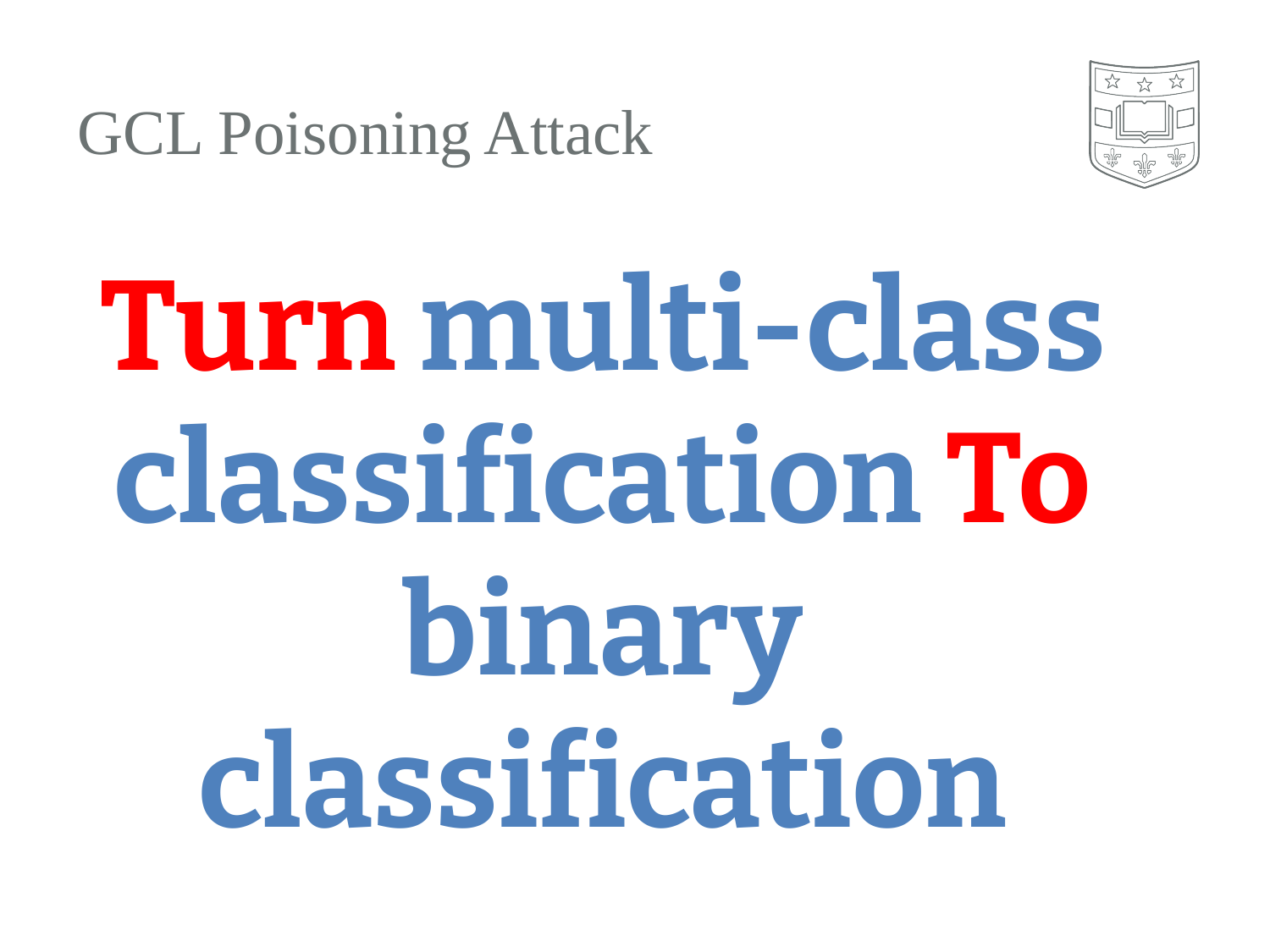

# GCL Poisoning Attack
Turn multi-class classification To binary classification